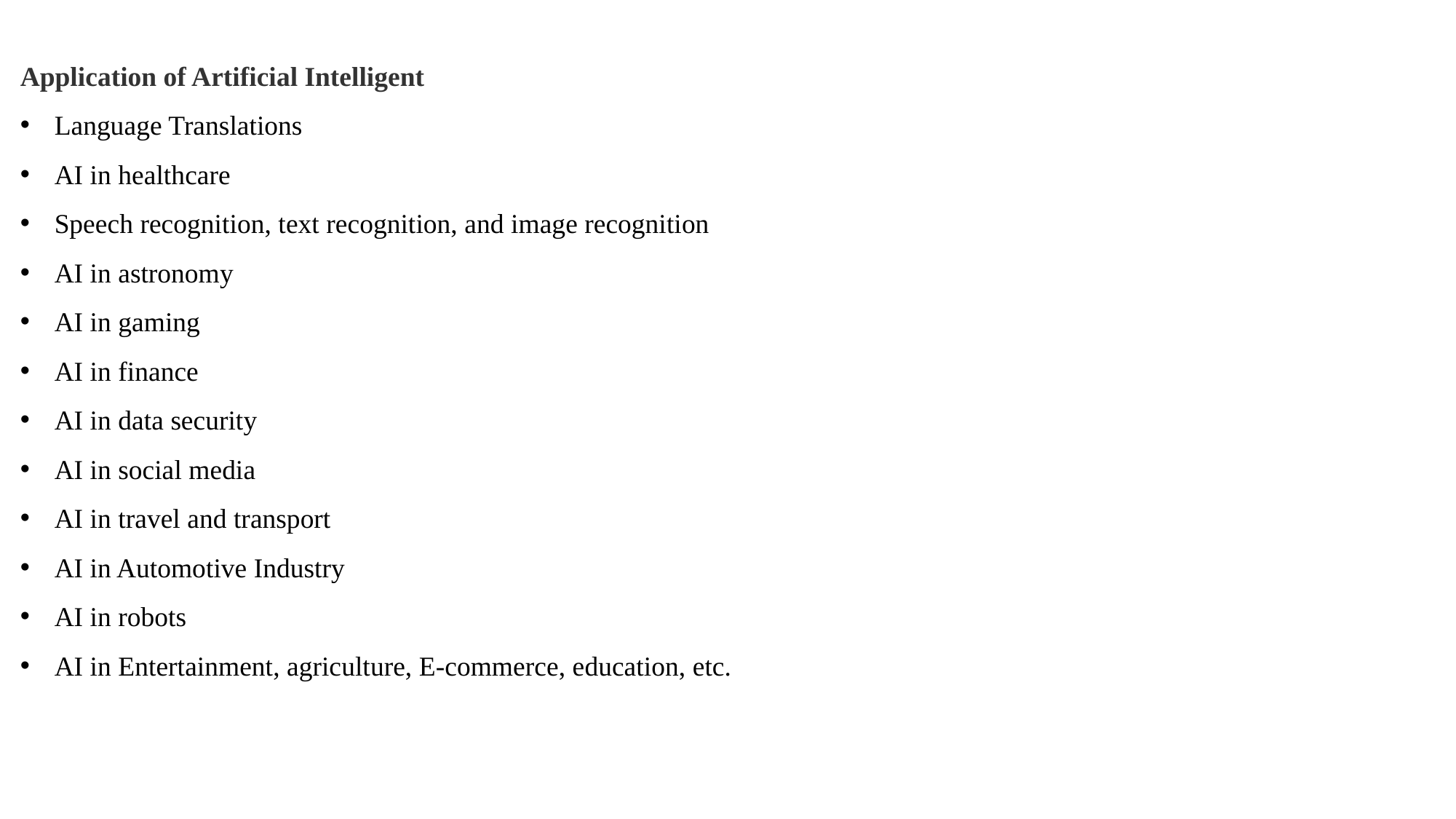

Application of Artificial Intelligent
Language Translations
AI in healthcare
Speech recognition, text recognition, and image recognition
AI in astronomy
AI in gaming
AI in finance
AI in data security
AI in social media
AI in travel and transport
AI in Automotive Industry
AI in robots
AI in Entertainment, agriculture, E-commerce, education, etc.